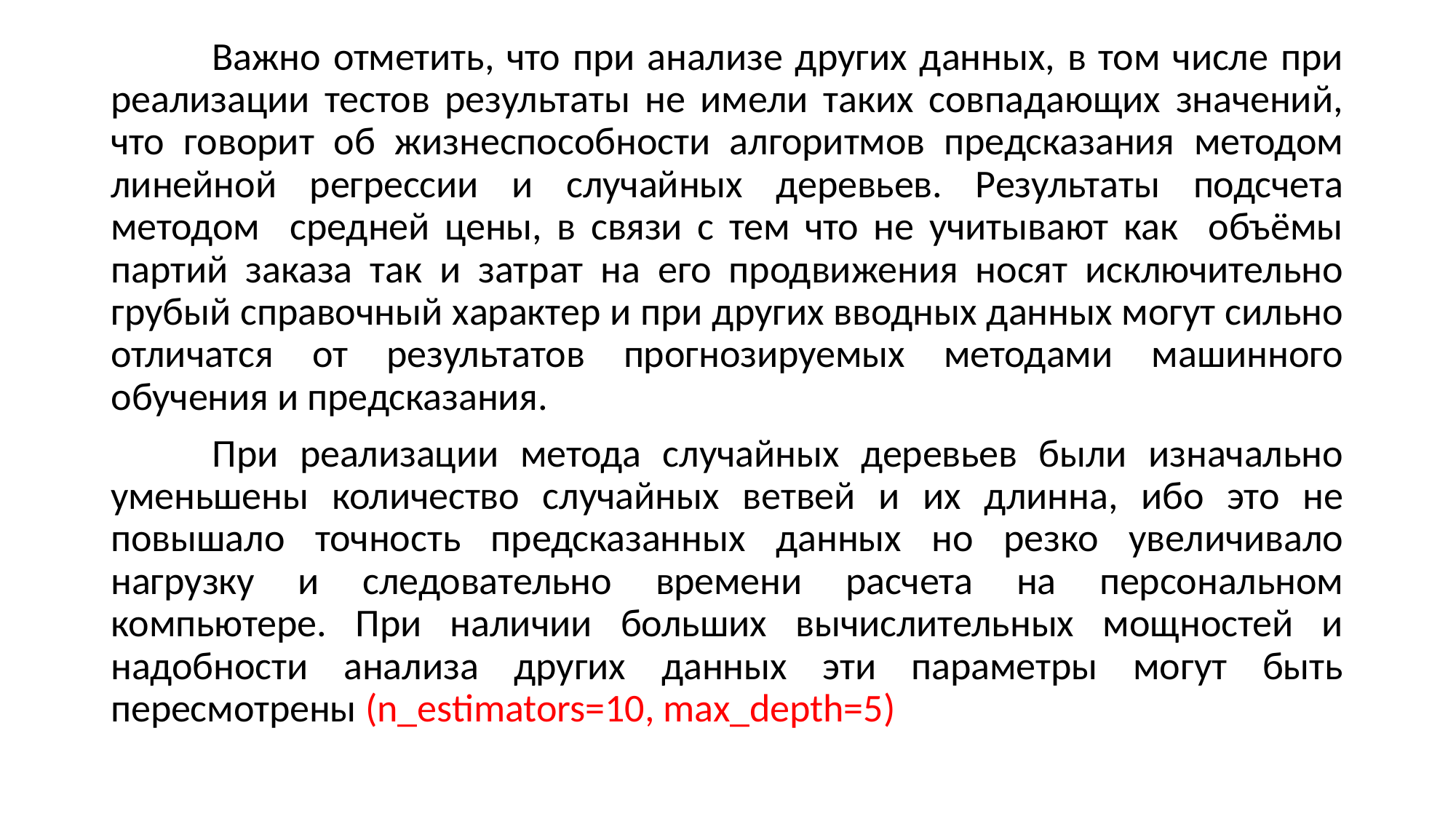

Важно отметить, что при анализе других данных, в том числе при реализации тестов результаты не имели таких совпадающих значений, что говорит об жизнеспособности алгоритмов предсказания методом линейной регрессии и случайных деревьев. Результаты подсчета методом  средней цены, в связи с тем что не учитывают как  объёмы партий заказа так и затрат на его продвижения носят исключительно грубый справочный характер и при других вводных данных могут сильно отличатся от результатов прогнозируемых методами машинного обучения и предсказания.
	При реализации метода случайных деревьев были изначально уменьшены количество случайных ветвей и их длинна, ибо это не повышало точность предсказанных данных но резко увеличивало нагрузку и следовательно времени расчета на персональном компьютере. При наличии больших вычислительных мощностей и надобности анализа других данных эти параметры могут быть пересмотрены (n_estimators=10, max_depth=5)